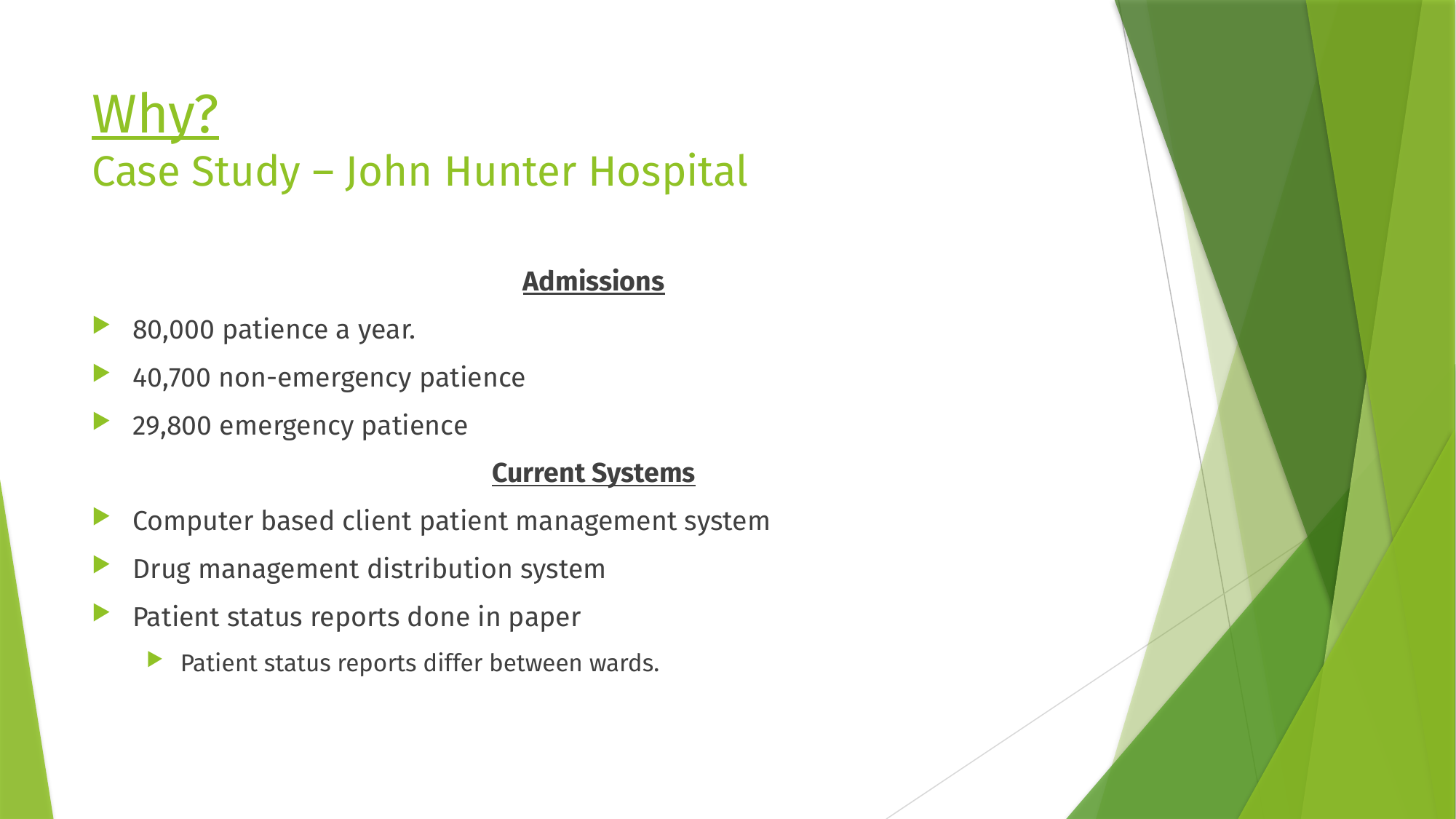

# Why? Case Study – John Hunter Hospital
Admissions
80,000 patience a year.
40,700 non-emergency patience
29,800 emergency patience
Current Systems
Computer based client patient management system
Drug management distribution system
Patient status reports done in paper
Patient status reports differ between wards.